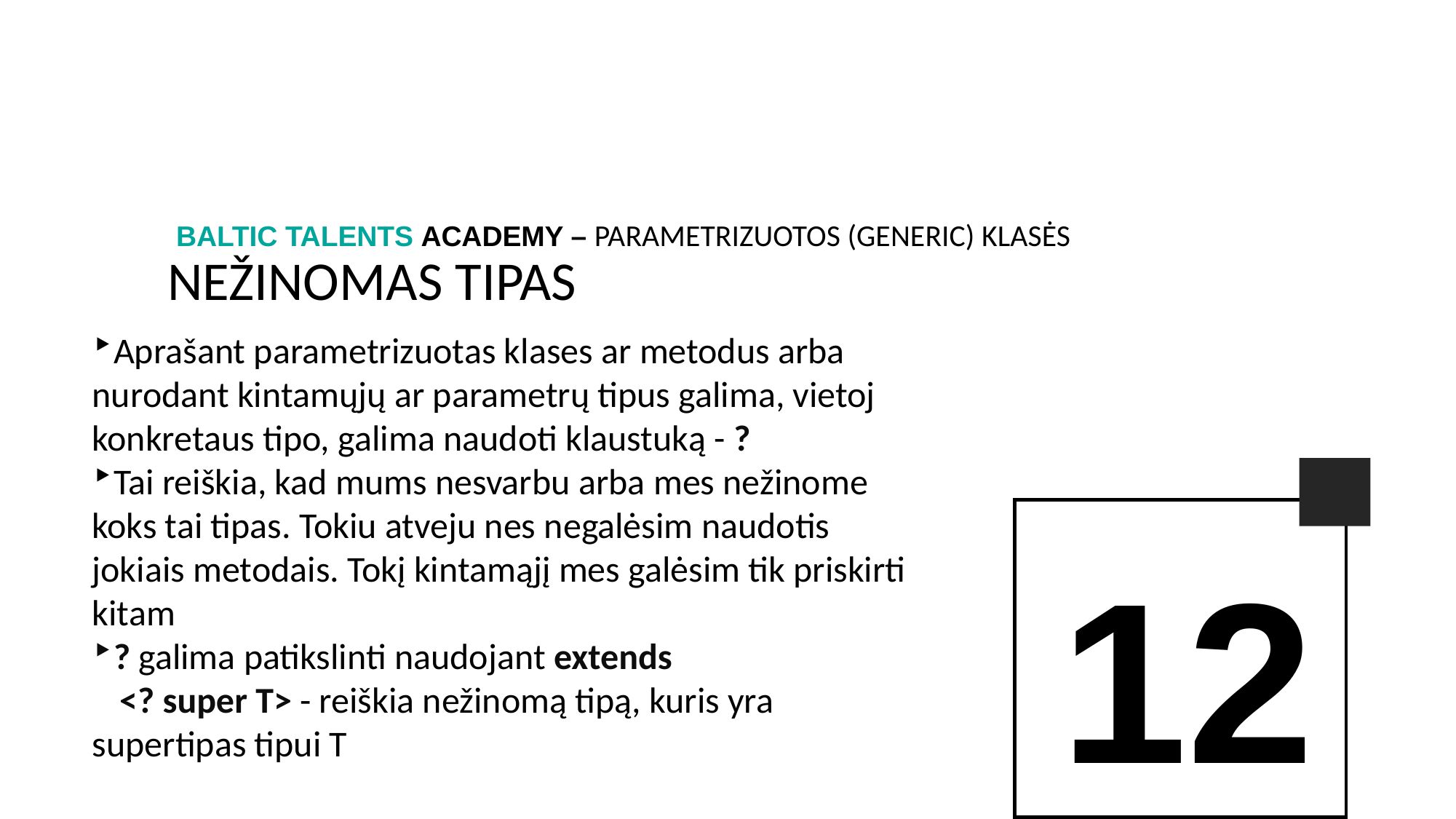

BALTIc TALENTs AcADEMy – Parametrizuotos (generic) klasės
nežinomas tipas
Aprašant parametrizuotas klases ar metodus arba nurodant kintamųjų ar parametrų tipus galima, vietoj konkretaus tipo, galima naudoti klaustuką - ?
Tai reiškia, kad mums nesvarbu arba mes nežinome koks tai tipas. Tokiu atveju nes negalėsim naudotis jokiais metodais. Tokį kintamąjį mes galėsim tik priskirti kitam
? galima patikslinti naudojant extends
<? super T> - reiškia nežinomą tipą, kuris yra supertipas tipui T

12